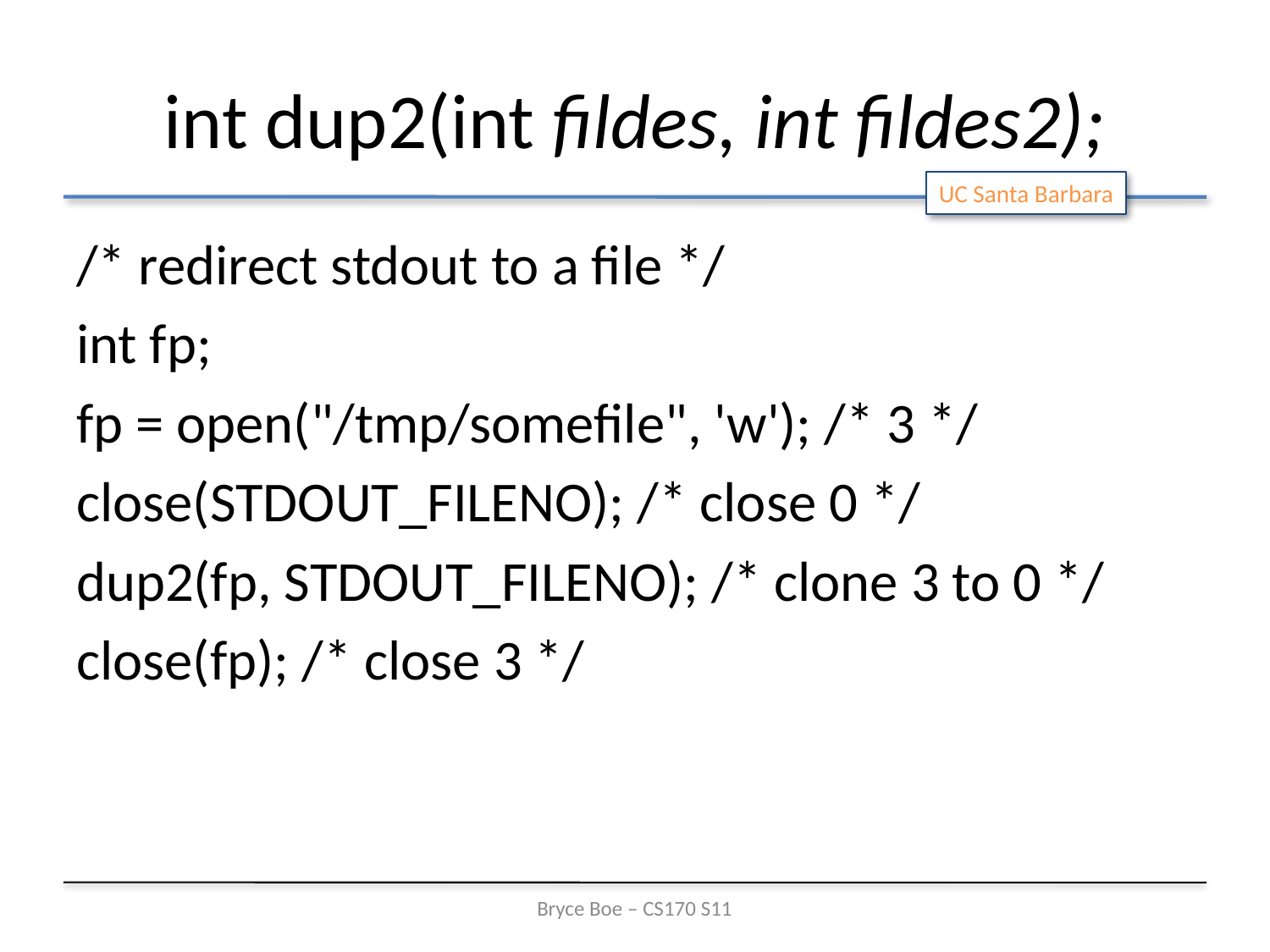

# int dup2(int fildes, int fildes2);
/* redirect stdout to a file */
int fp;
fp = open("/tmp/somefile", 'w'); /* 3 */
close(STDOUT_FILENO); /* close 0 */
dup2(fp, STDOUT_FILENO); /* clone 3 to 0 */
close(fp); /* close 3 */
Bryce Boe – CS170 S11